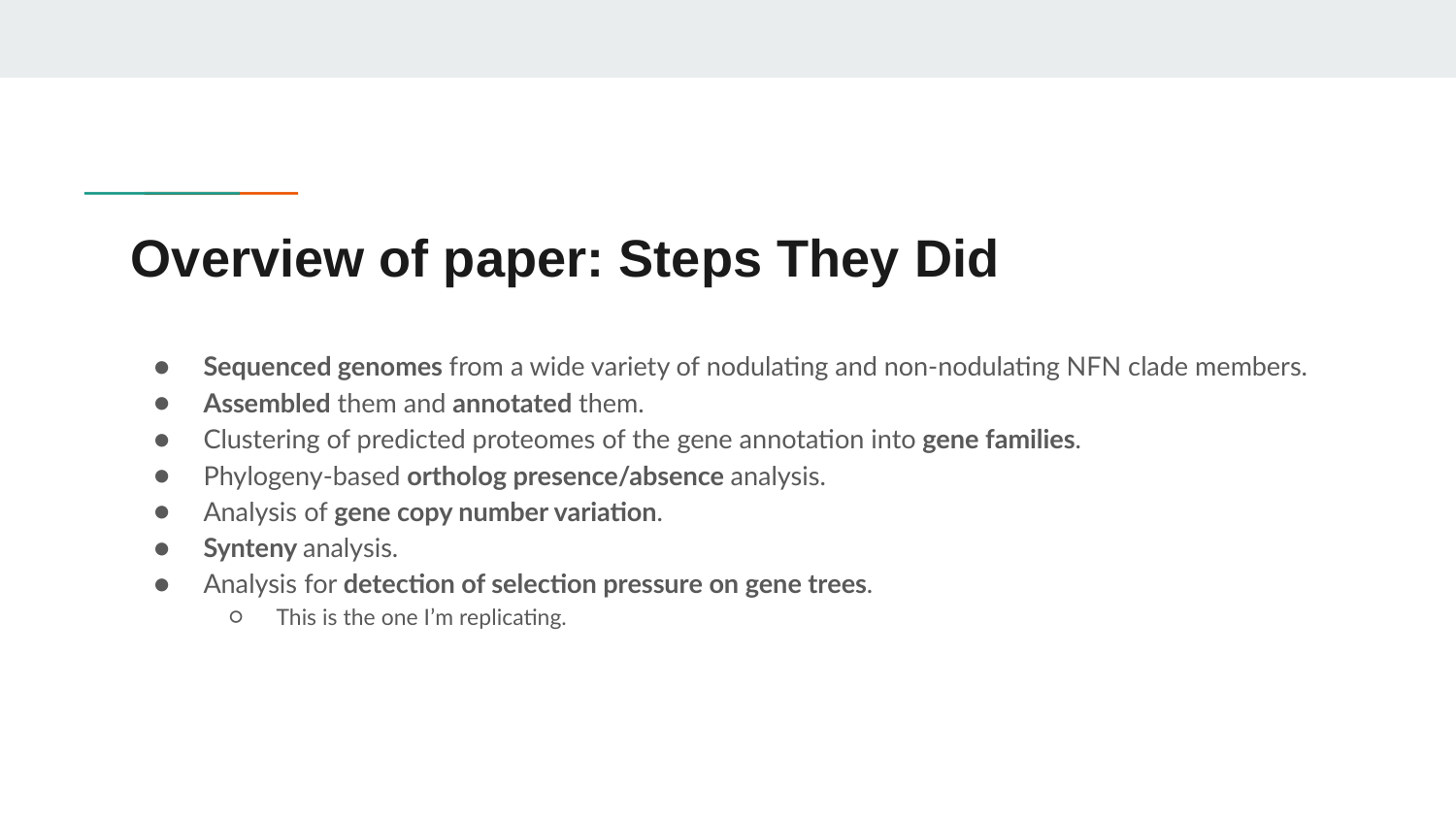

# Overview of paper: Steps They Did
Sequenced genomes from a wide variety of nodulating and non-nodulating NFN clade members.
Assembled them and annotated them.
Clustering of predicted proteomes of the gene annotation into gene families.
Phylogeny-based ortholog presence/absence analysis.
Analysis of gene copy number variation.
Synteny analysis.
Analysis for detection of selection pressure on gene trees.
This is the one I’m replicating.